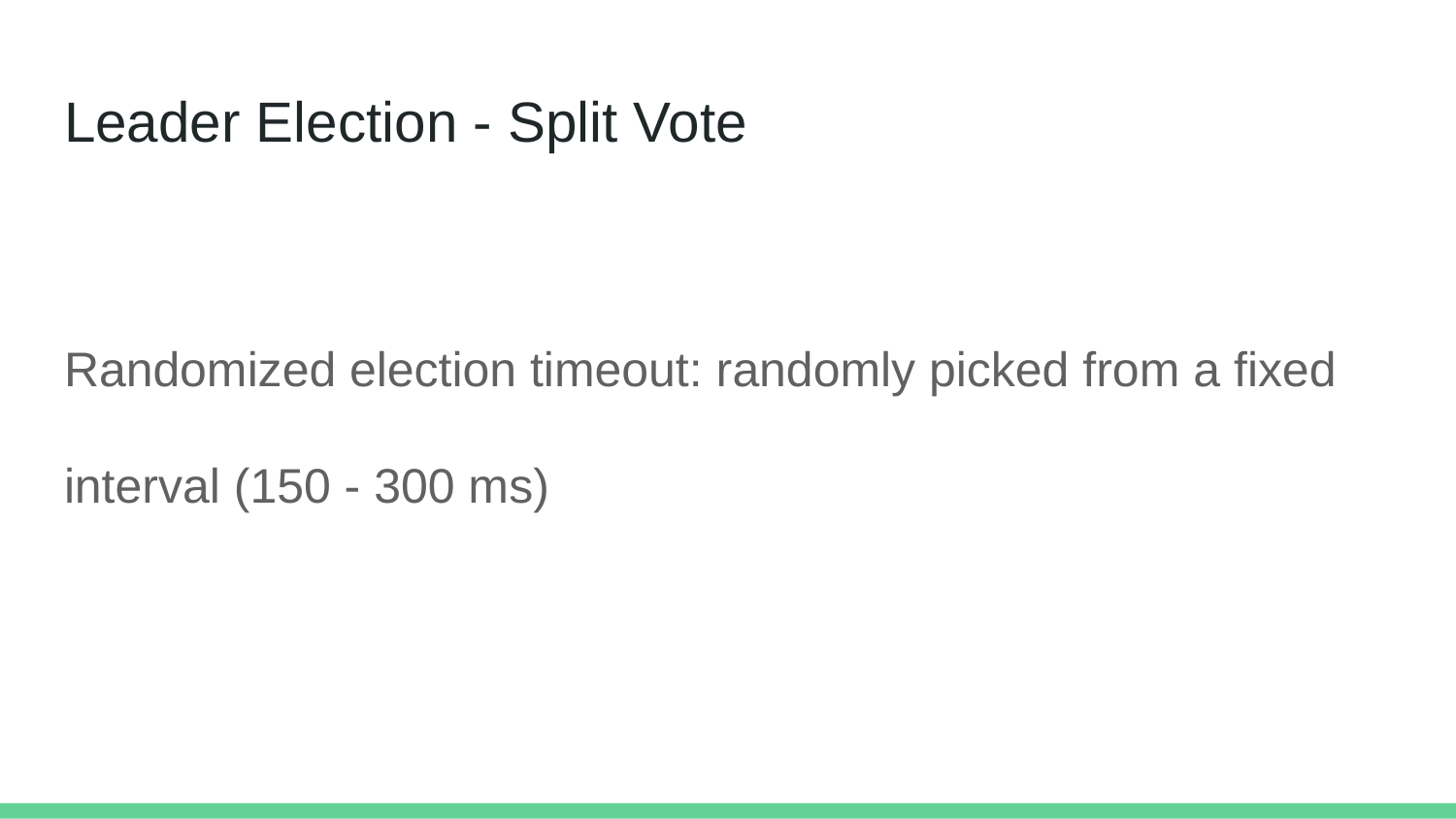

# Leader Election - Split Vote
Randomized election timeout: randomly picked from a fixed interval (150 - 300 ms)